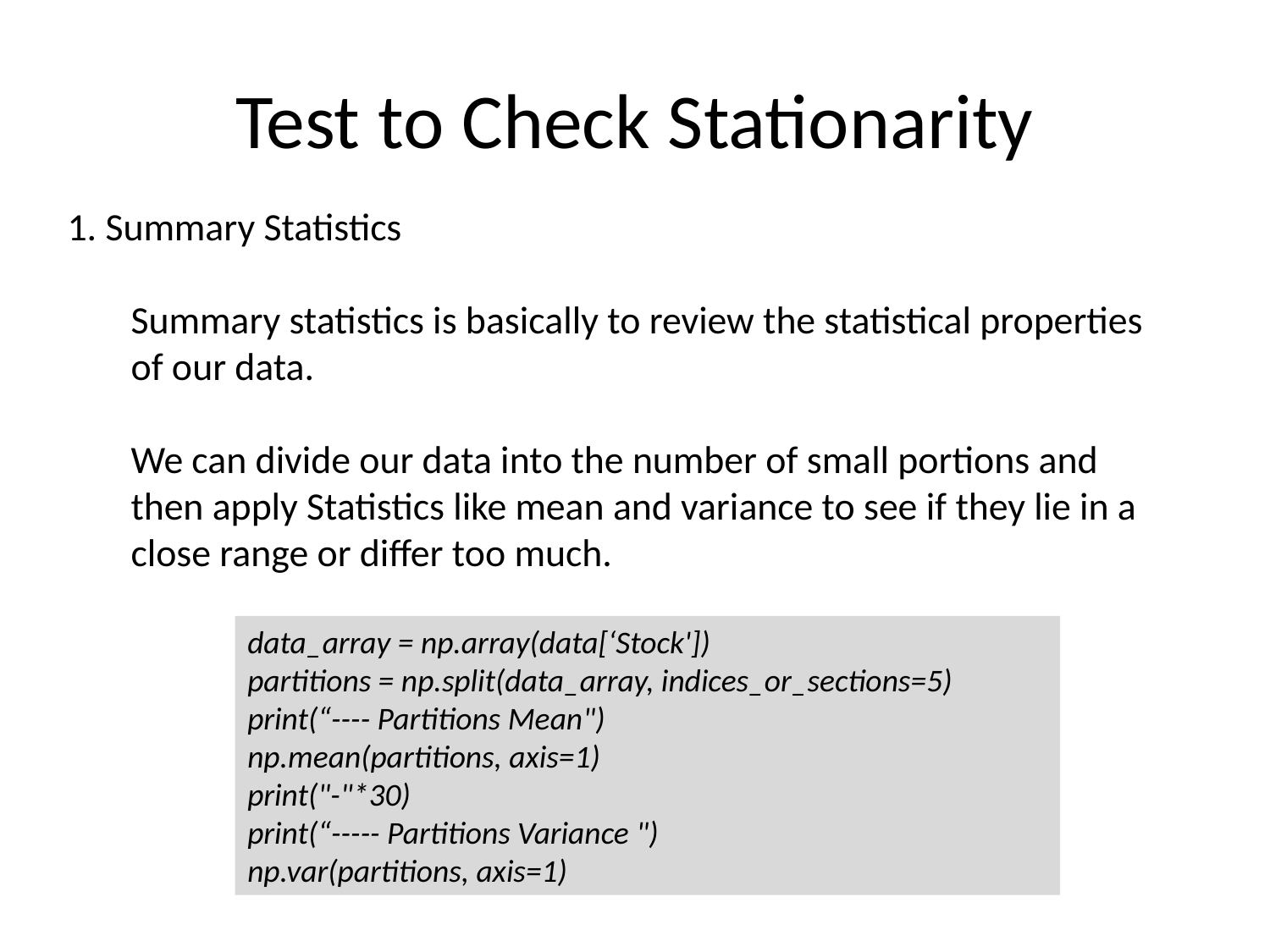

# Test to Check Stationarity
1. Summary Statistics

Summary statistics is basically to review the statistical properties of our data.

We can divide our data into the number of small portions and then apply Statistics like mean and variance to see if they lie in a close range or differ too much.
data_array = np.array(data[‘Stock'])
partitions = np.split(data_array, indices_or_sections=5)
print(“---- Partitions Mean")
np.mean(partitions, axis=1)
print("-"*30)
print(“----- Partitions Variance ")
np.var(partitions, axis=1)